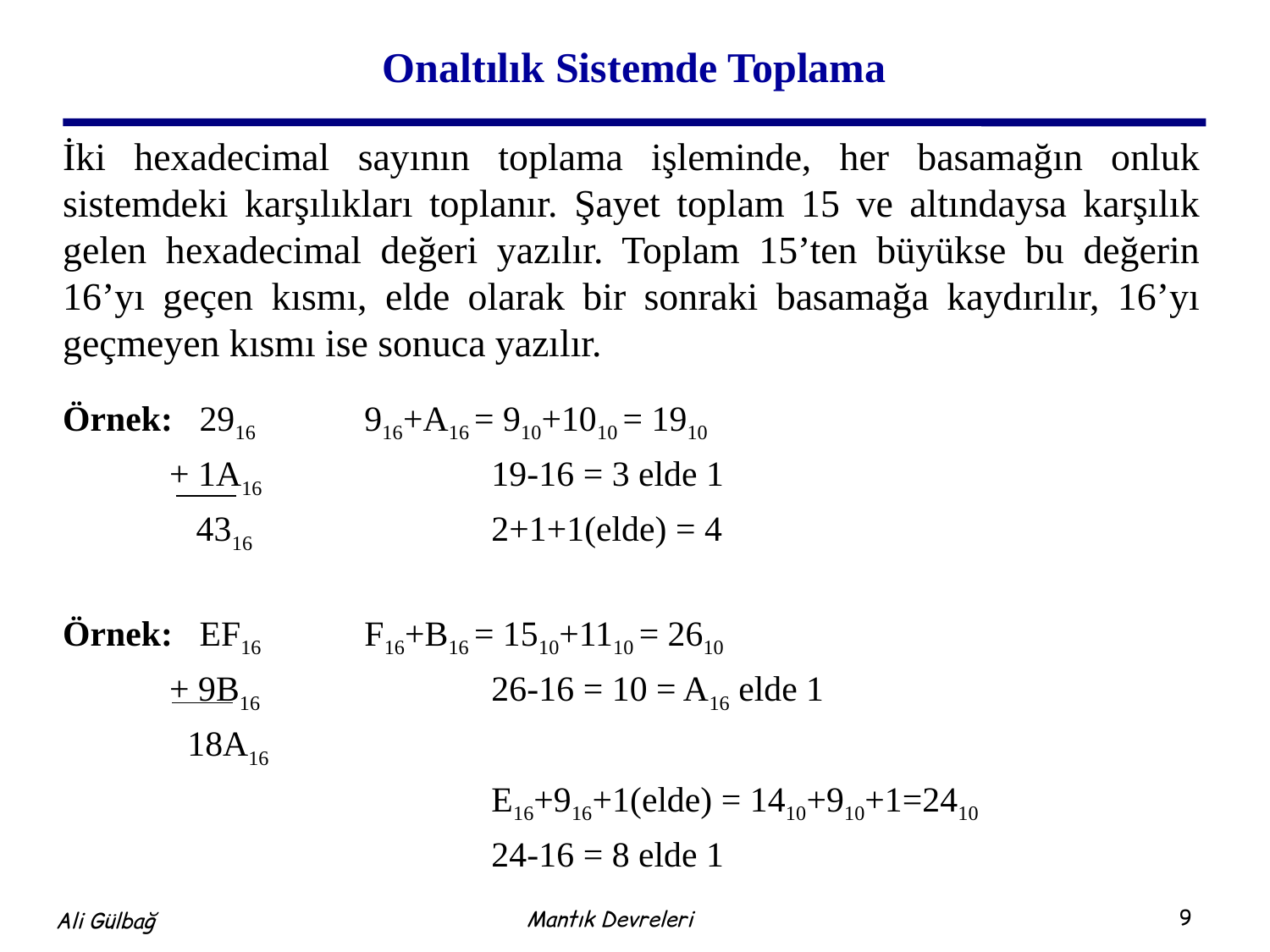

# Onaltılık Sistemde Toplama
İki hexadecimal sayının toplama işleminde, her basamağın onluk sistemdeki karşılıkları toplanır. Şayet toplam 15 ve altındaysa karşılık gelen hexadecimal değeri yazılır. Toplam 15’ten büyükse bu değerin 16’yı geçen kısmı, elde olarak bir sonraki basamağa kaydırılır, 16’yı geçmeyen kısmı ise sonuca yazılır.

Örnek:   2916         	916+A16 = 910+1010 = 1910
            + 1A16		19-16 = 3 elde 1
               4316		2+1+1(elde) = 4

Örnek:   EF16         	F16+B16 = 1510+1110 = 2610
            + 9B16		26-16 = 10 = A16 elde 1
              18A16
				E16+916+1(elde) = 1410+910+1=2410
				24-16 = 8 elde 1

Mantık Devreleri